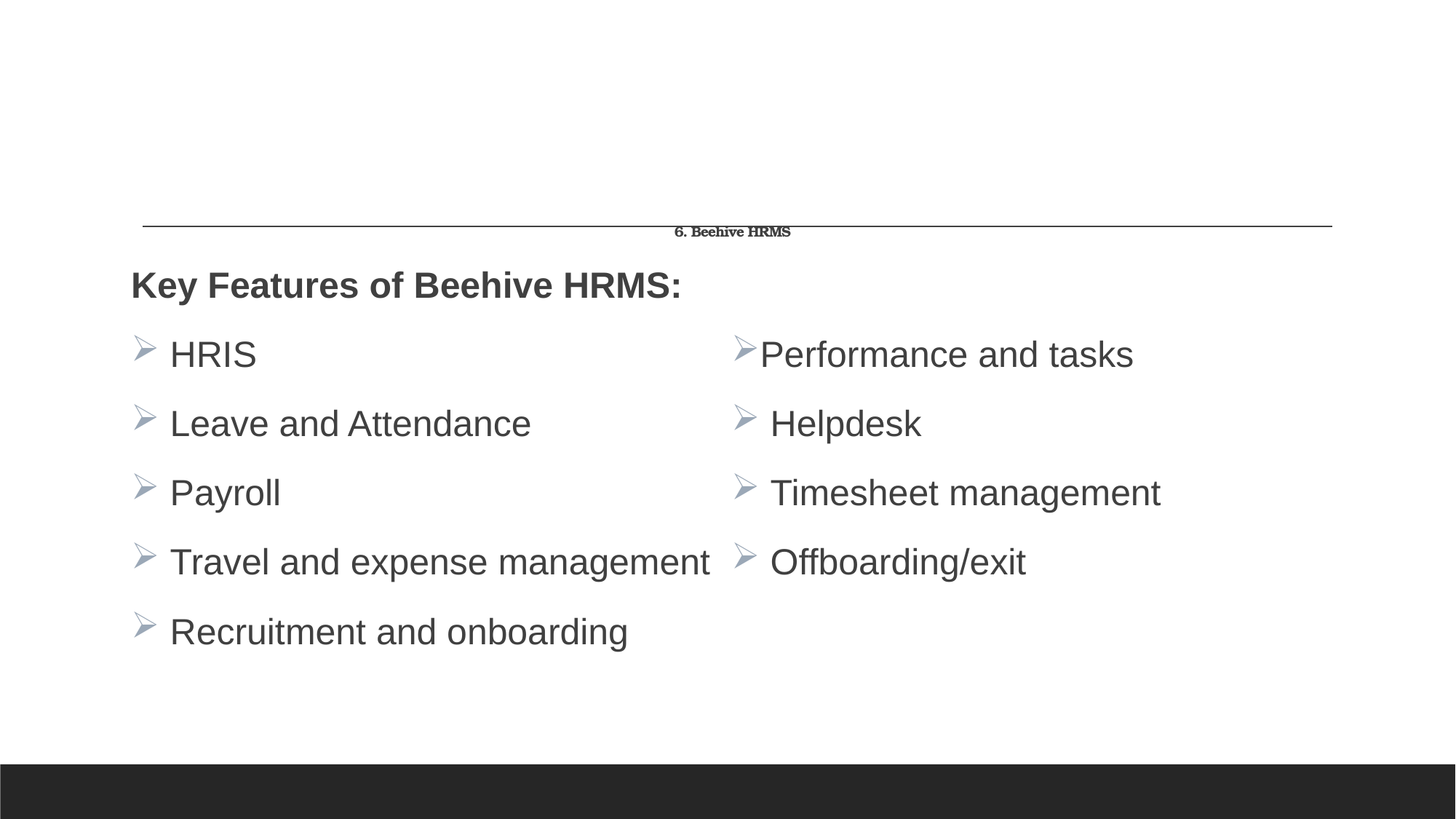

# 6. Beehive HRMS
Key Features of Beehive HRMS:
 HRIS
 Leave and Attendance
 Payroll
 Travel and expense management
 Recruitment and onboarding

Performance and tasks
 Helpdesk
 Timesheet management
 Offboarding/exit